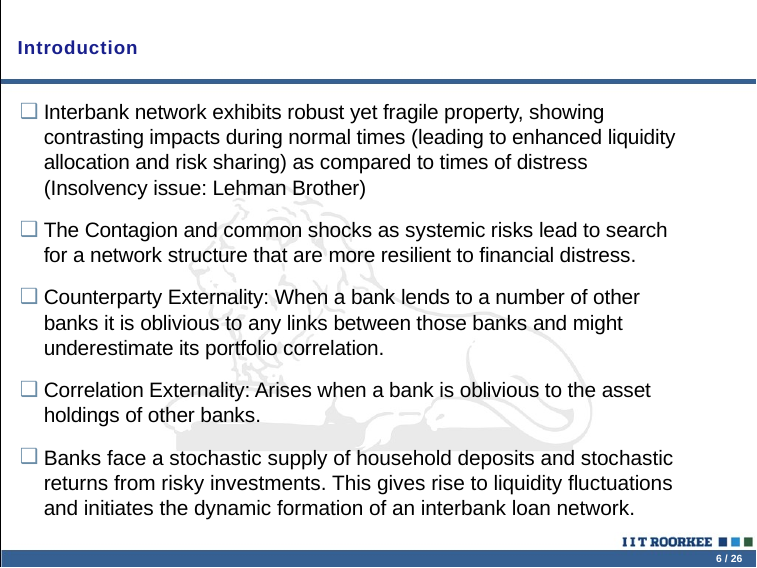

Introduction
Interbank network exhibits robust yet fragile property, showing contrasting impacts during normal times (leading to enhanced liquidity allocation and risk sharing) as compared to times of distress (Insolvency issue: Lehman Brother)
The Contagion and common shocks as systemic risks lead to search for a network structure that are more resilient to financial distress.
Counterparty Externality: When a bank lends to a number of other banks it is oblivious to any links between those banks and might underestimate its portfolio correlation.
Correlation Externality: Arises when a bank is oblivious to the asset holdings of other banks.
Banks face a stochastic supply of household deposits and stochastic returns from risky investments. This gives rise to liquidity fluctuations and initiates the dynamic formation of an interbank loan network.
6 / 26